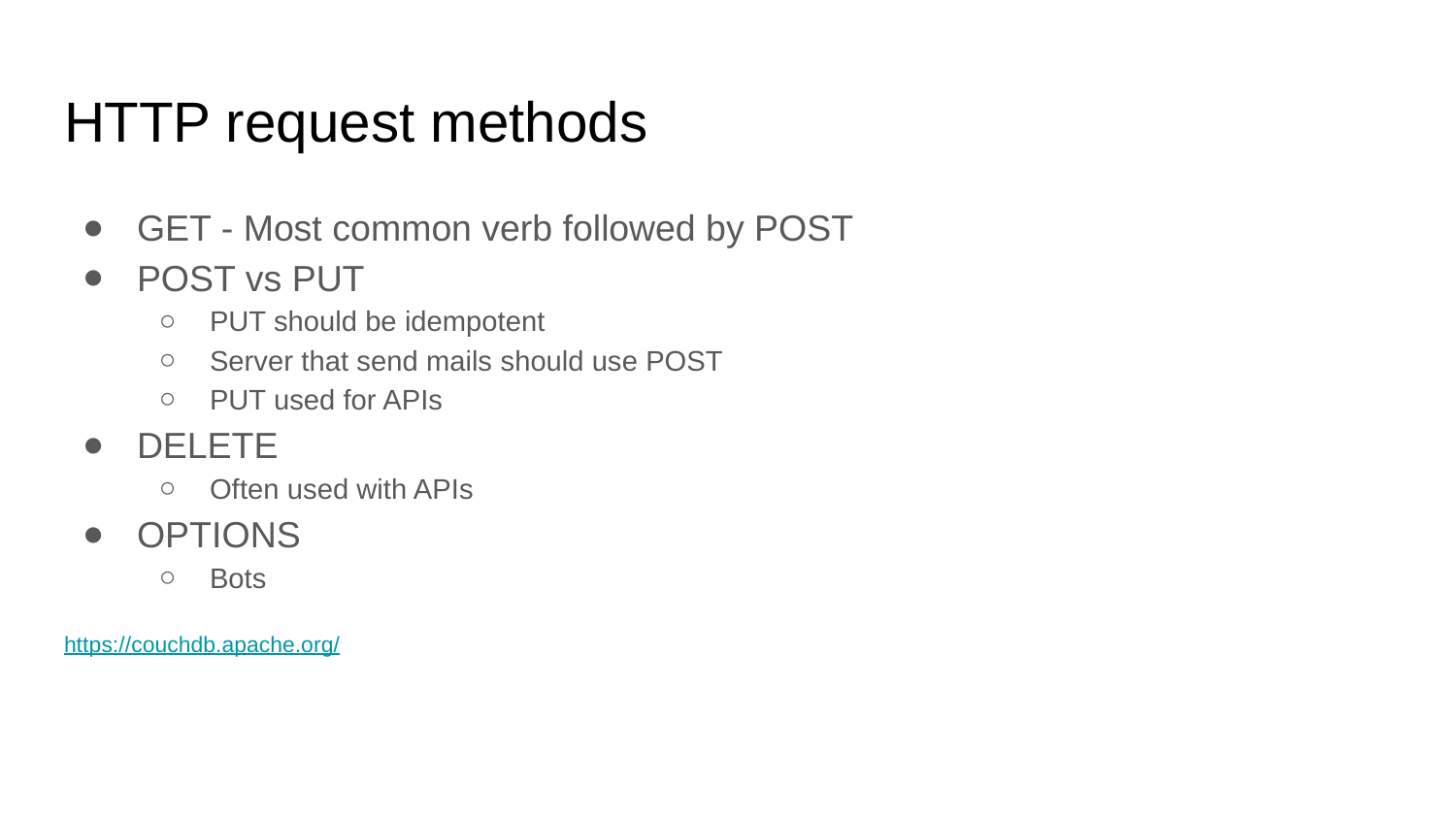

# HTTP request methods
GET - Most common verb followed by POST
POST vs PUT
PUT should be idempotent
Server that send mails should use POST
PUT used for APIs
DELETE
Often used with APIs
OPTIONS
Bots
https://couchdb.apache.org/